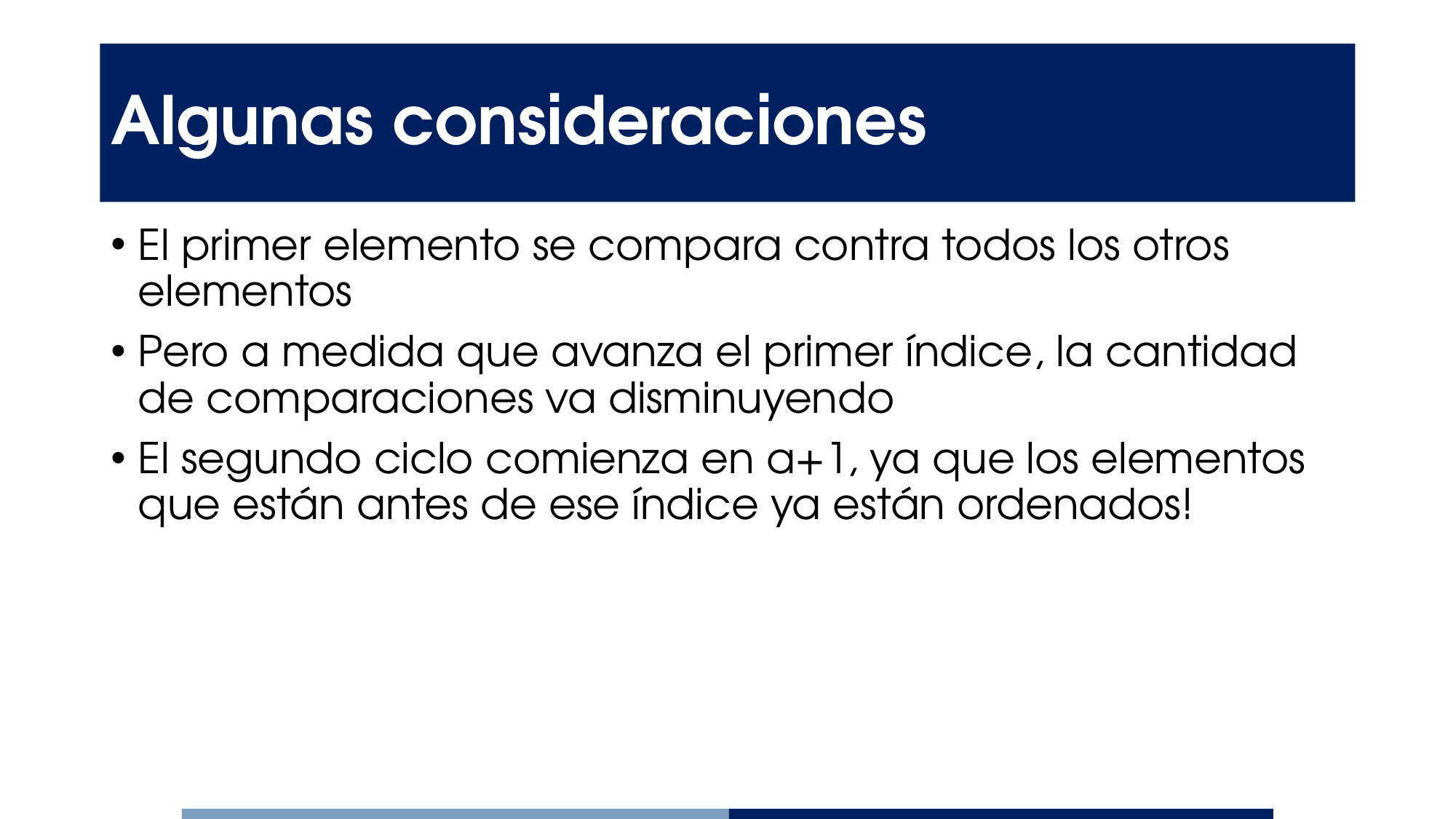

# Algunas consideraciones
El primer elemento se compara contra todos los otros elementos
Pero a medida que avanza el primer índice, la cantidad de comparaciones va disminuyendo
El segundo ciclo comienza en a+1, ya que los elementos que están antes de ese índice ya están ordenados!